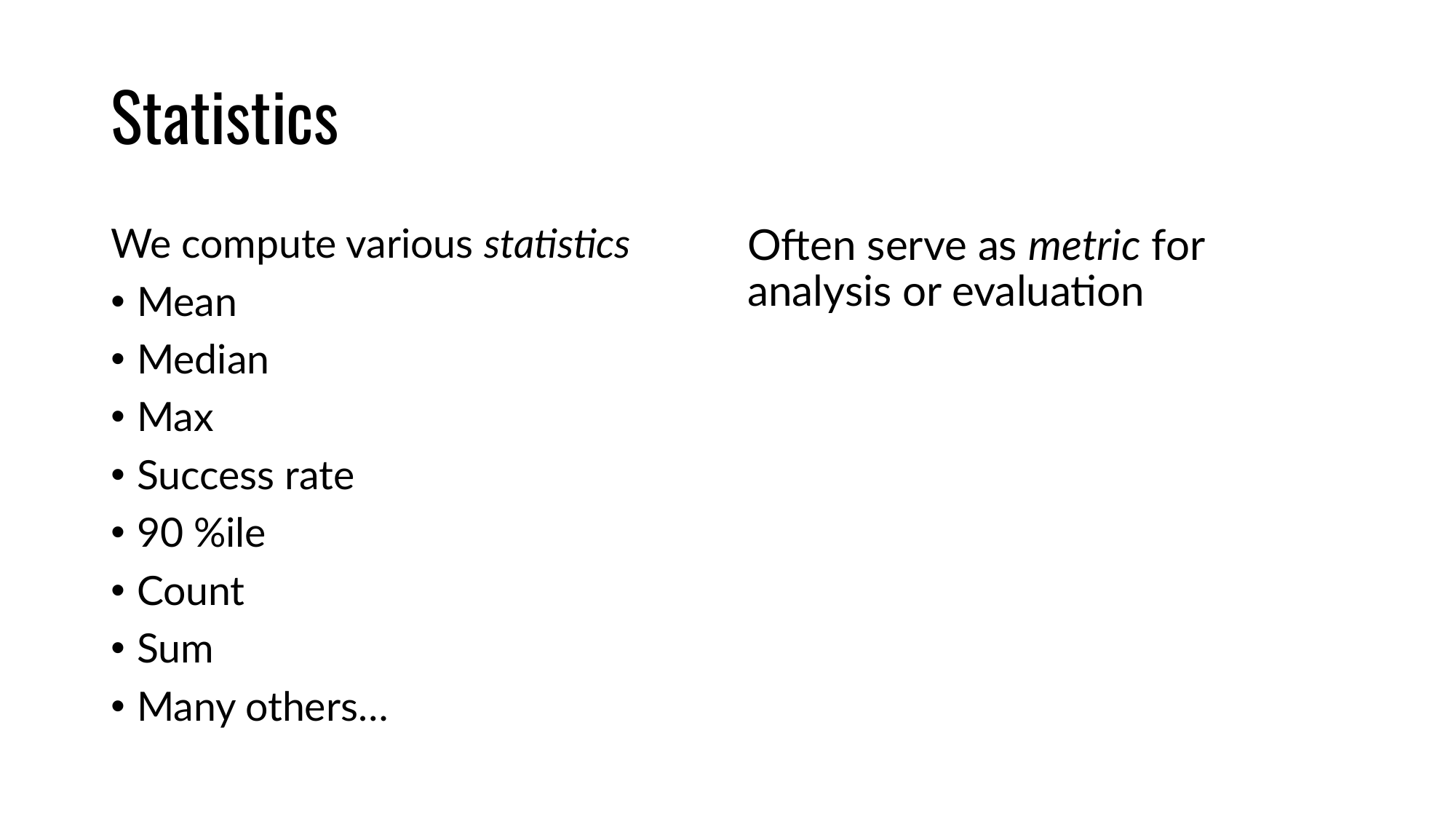

# Statistics
We compute various statistics
Mean
Median
Max
Success rate
90 %ile
Count
Sum
Many others…
Often serve as metric for analysis or evaluation